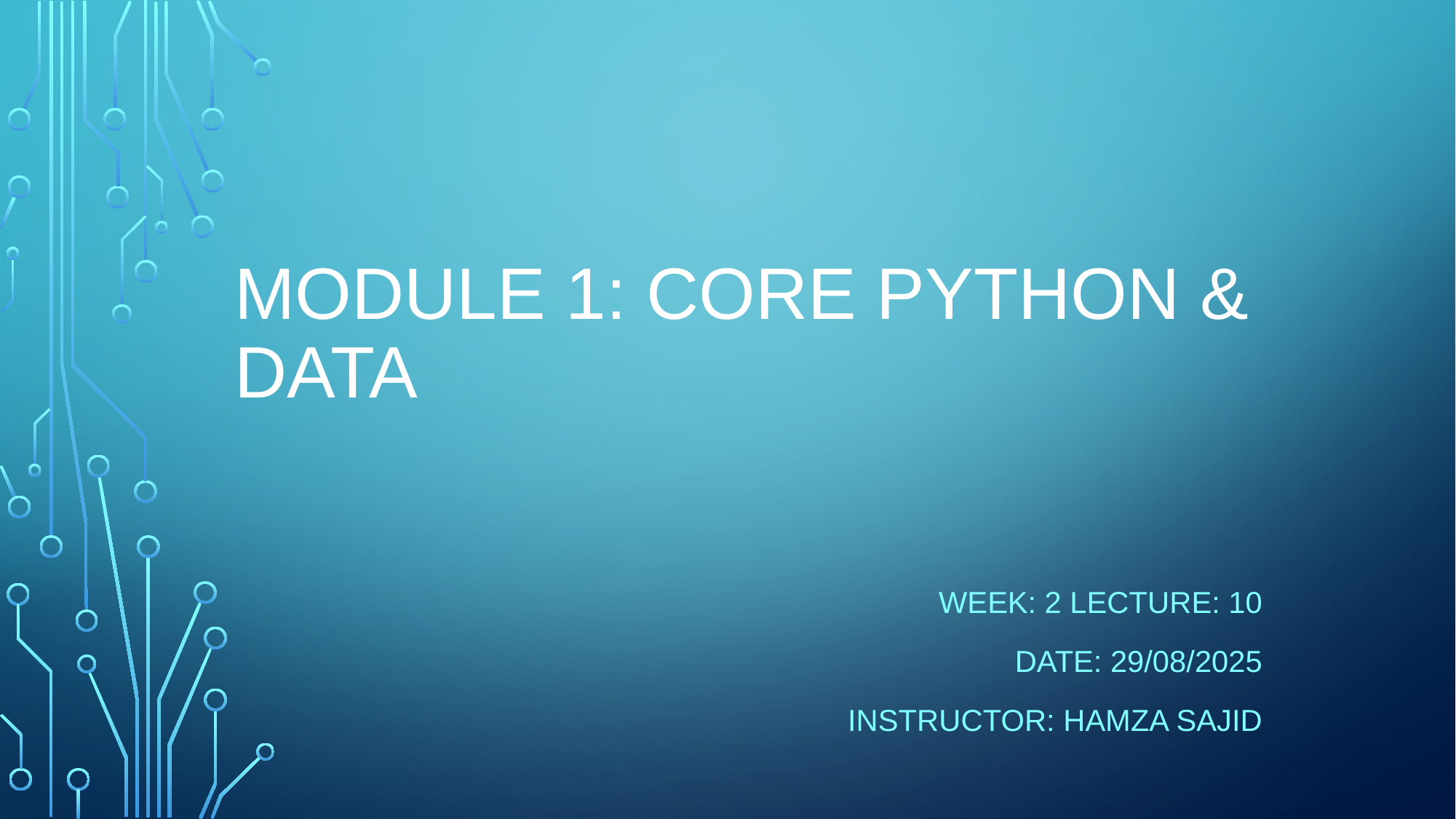

# Module 1: Core Python & Data
Week: 2 Lecture: 10
DatE: 29/08/2025
Instructor: HAMZA SAJID